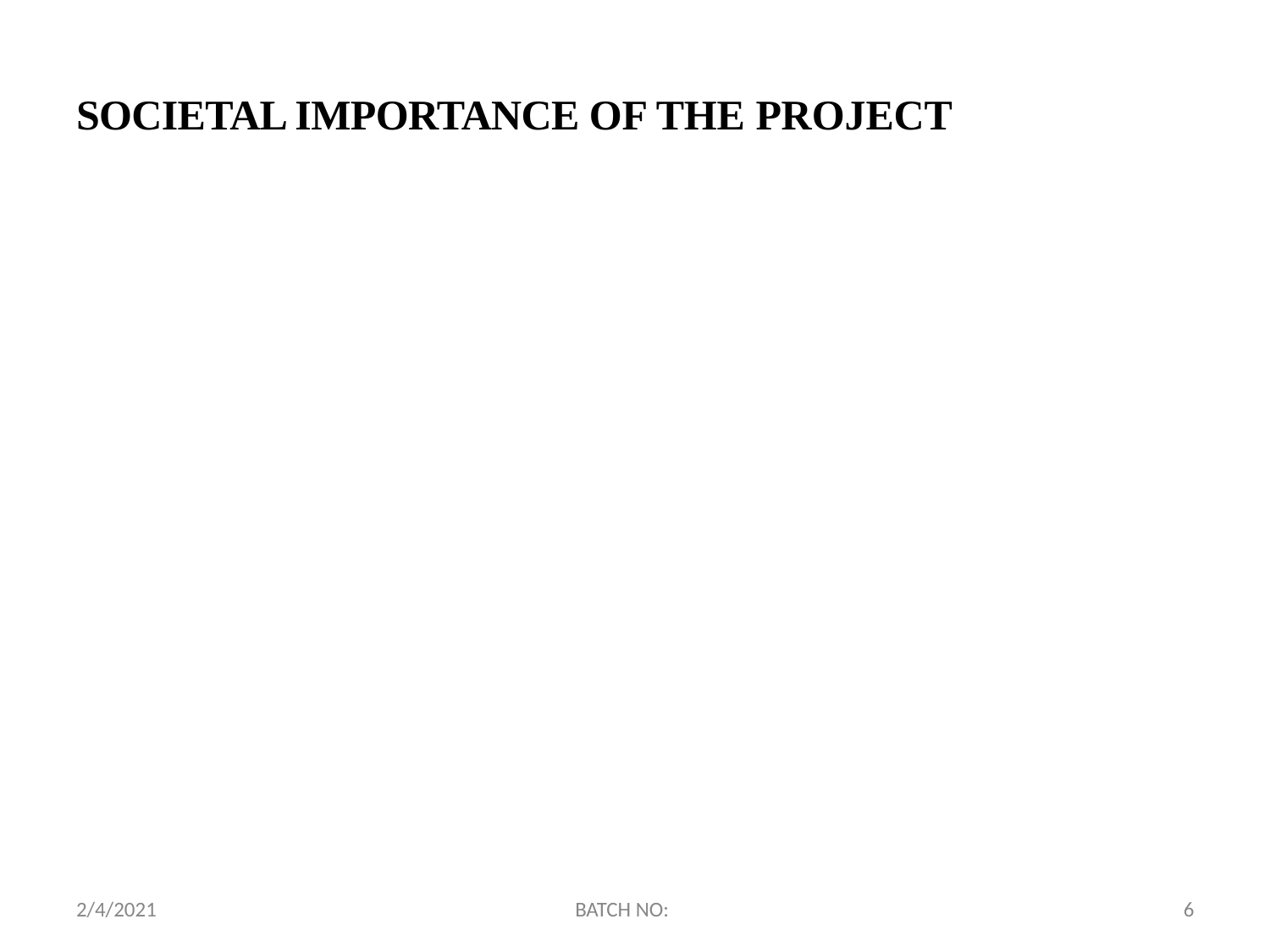

# SOCIETAL IMPORTANCE OF THE PROJECT
2/4/2021
BATCH NO:
6